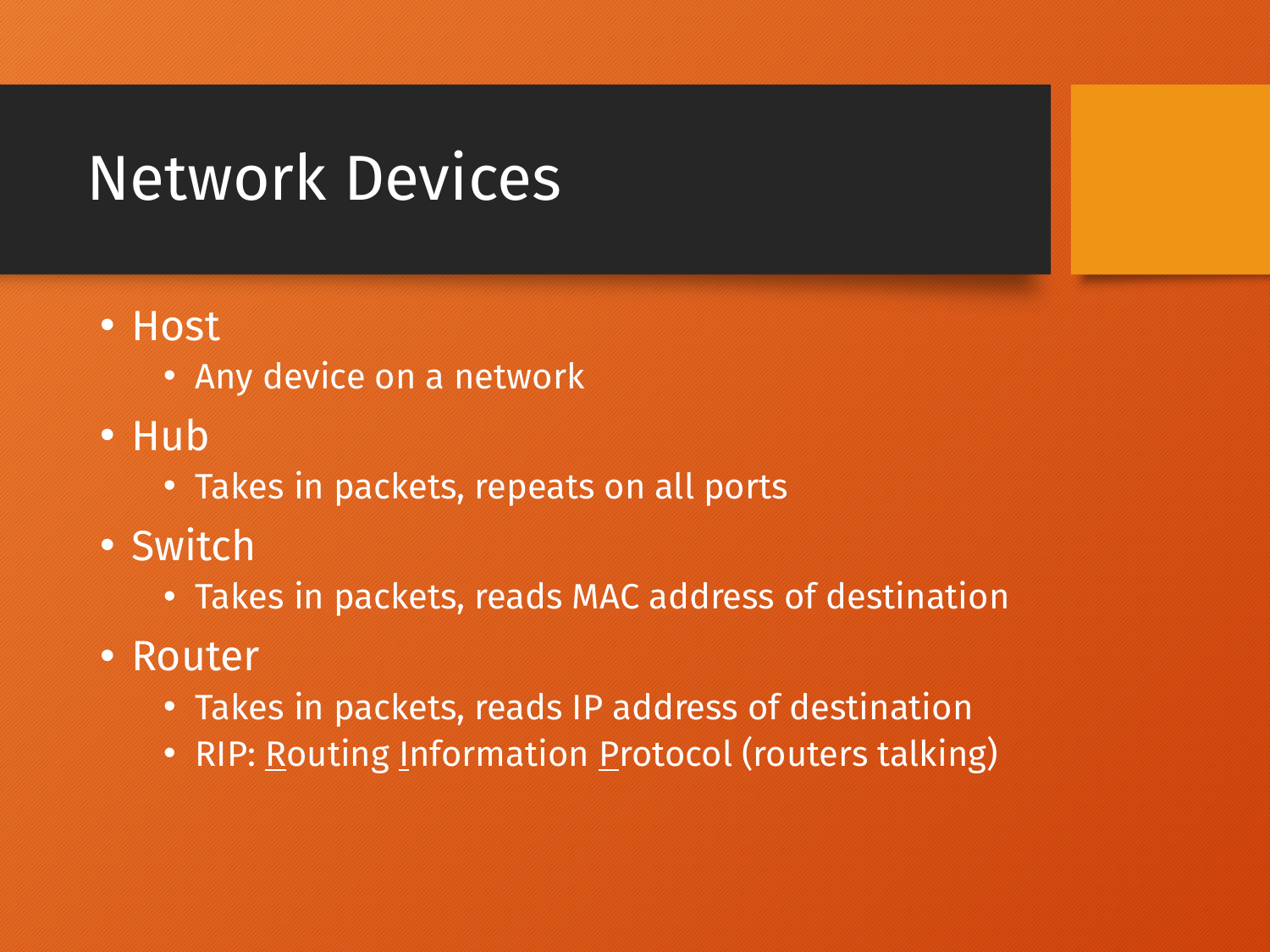

# Network Devices
Host
Any device on a network
Hub
Takes in packets, repeats on all ports
Switch
Takes in packets, reads MAC address of destination
Router
Takes in packets, reads IP address of destination
RIP: Routing Information Protocol (routers talking)